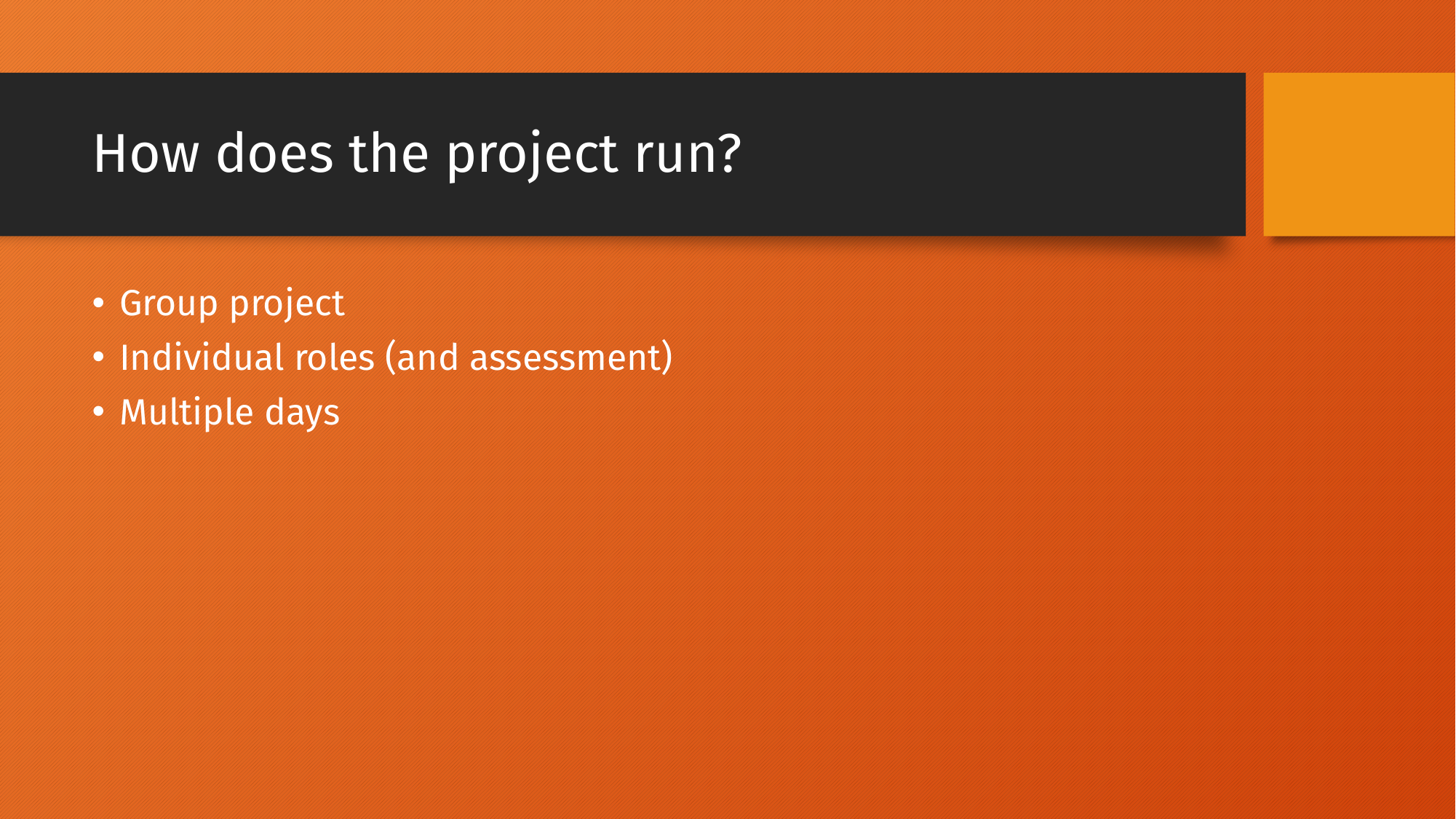

# How does the project run?
Group project
Individual roles (and assessment)
Multiple days